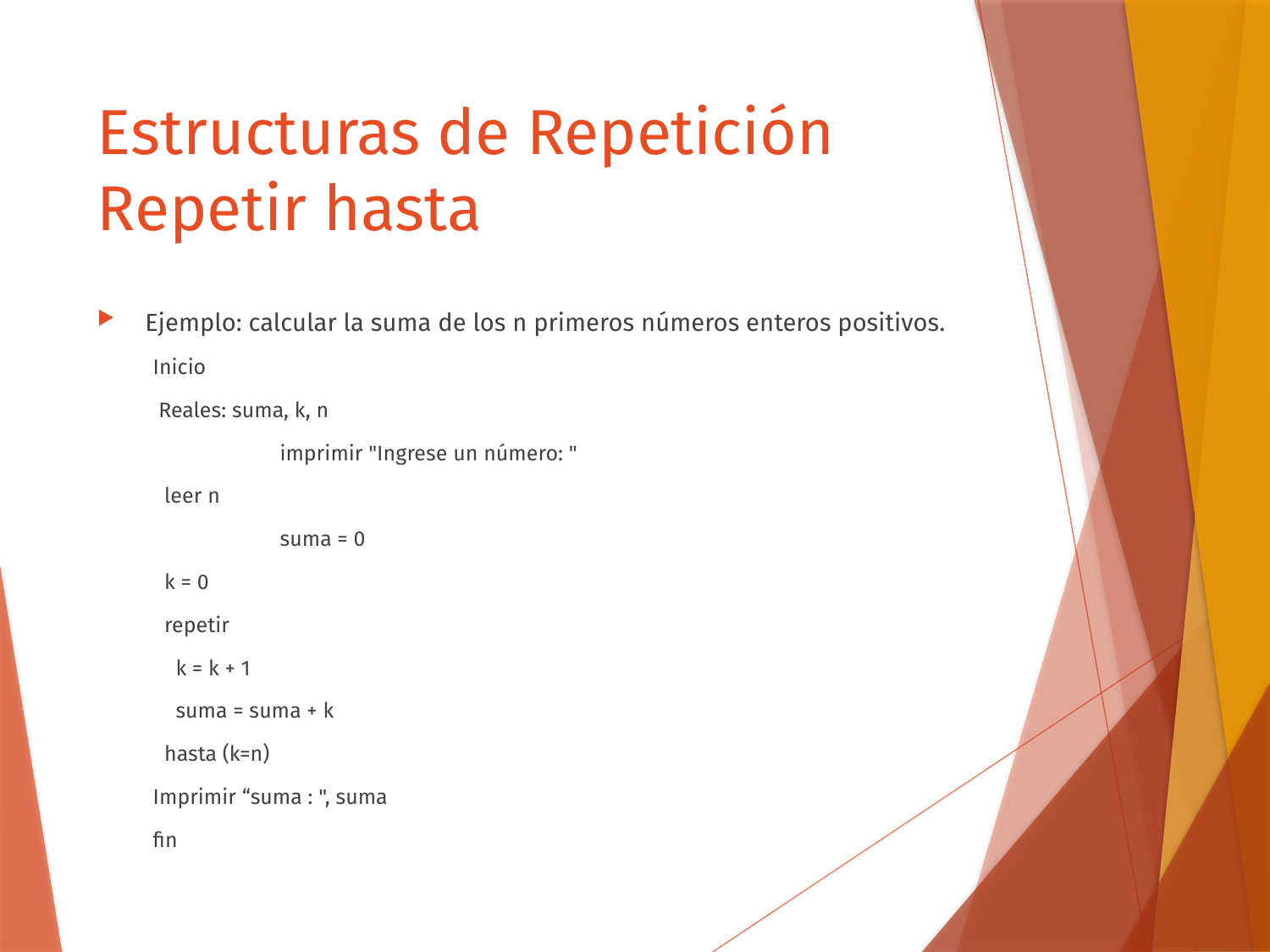

# Estructuras de Repetición Repetir hasta
Ejemplo: calcular la suma de los n primeros números enteros positivos.
Inicio
 Reales: suma, k, n
	imprimir "Ingrese un número: "
  leer n
	suma = 0
  k = 0
  repetir
    k = k + 1
    suma = suma + k
  hasta (k=n)
Imprimir “suma : ", suma
fin